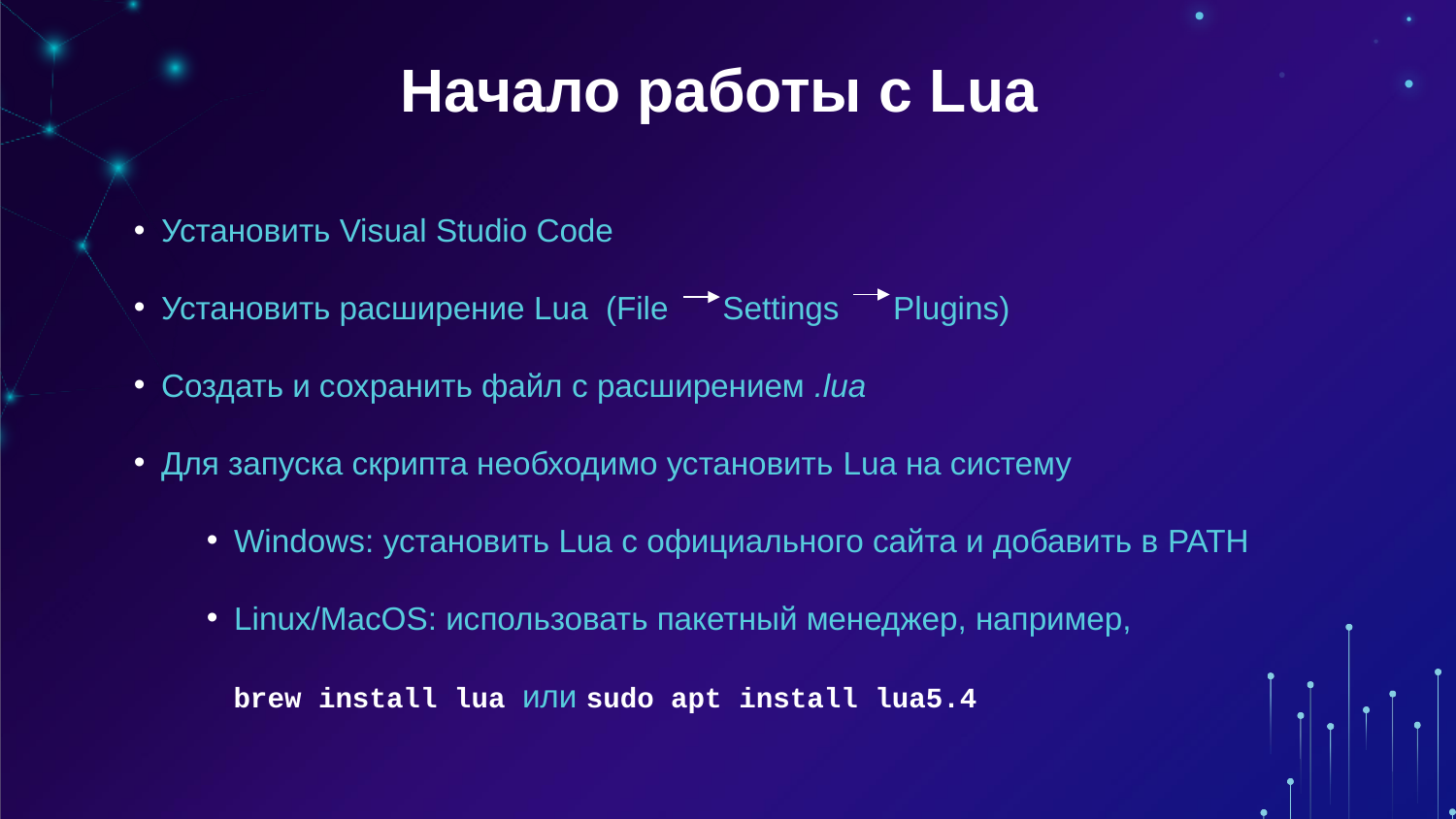

# Начало работы с Lua
Установить Visual Studio Code
Установить расширение Lua  (File      Settings      Plugins)
Создать и сохранить файл с расширением .lua
Для запуска скрипта необходимо установить Lua на систему
Windows: установить Lua с официального сайта и добавить в PATH
Linux/MacOS: использовать пакетный менеджер, например,
   brew install lua или sudo apt install lua5.4